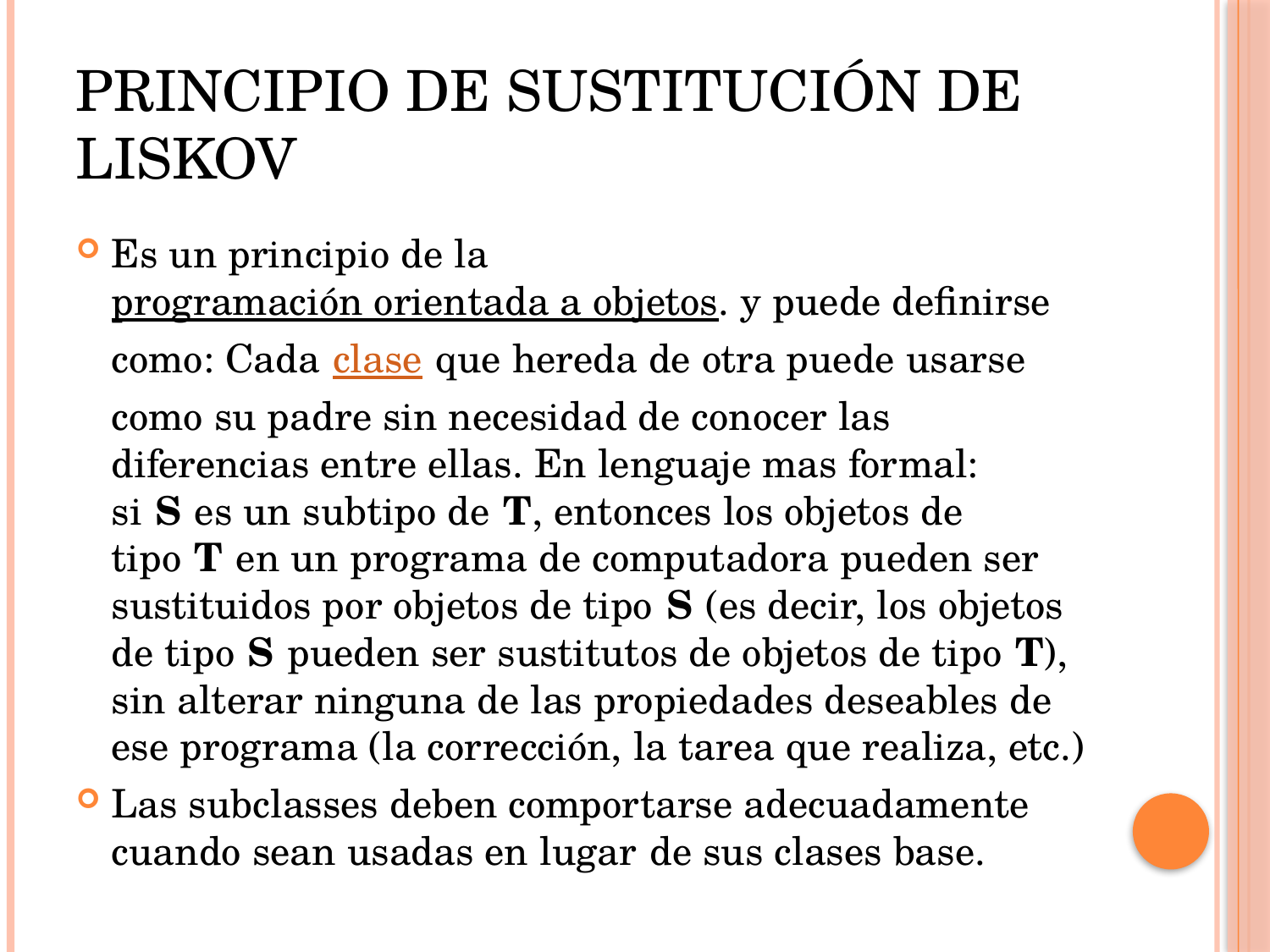

# Principio de sustitución de Liskov
Es un principio de la programación orientada a objetos. y puede definirse como: Cada clase que hereda de otra puede usarse como su padre sin necesidad de conocer las diferencias entre ellas. En lenguaje mas formal: si S es un subtipo de T, entonces los objetos de tipo T en un programa de computadora pueden ser sustituidos por objetos de tipo S (es decir, los objetos de tipo S pueden ser sustitutos de objetos de tipo T), sin alterar ninguna de las propiedades deseables de ese programa (la corrección, la tarea que realiza, etc.)
Las subclasses deben comportarse adecuadamente cuando sean usadas en lugar de sus clases base.